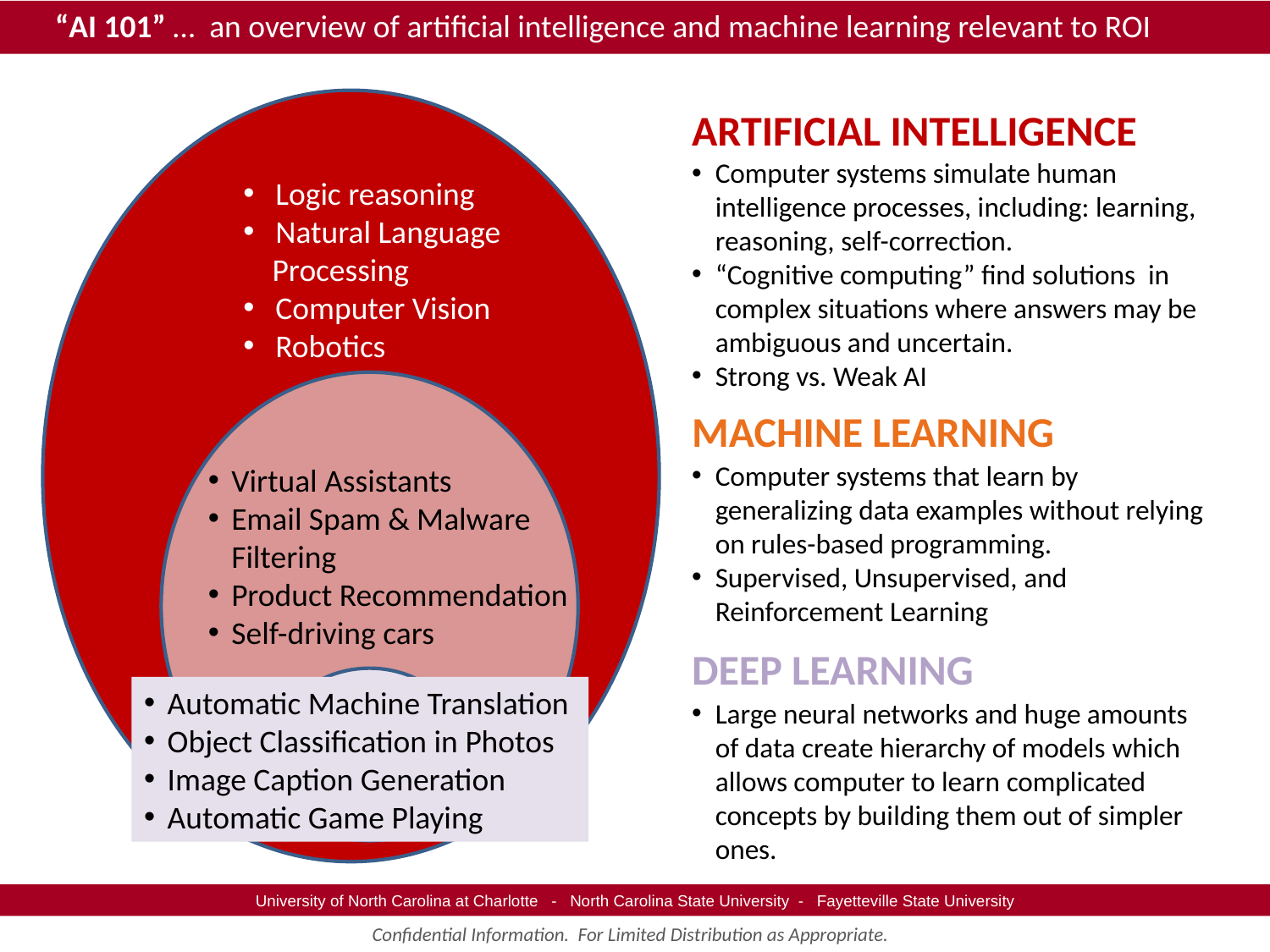

“AI 101” …  an overview of artificial intelligence and machine learning relevant to ROI

ARTIFICIAL INTELLIGENCE
Computer systems simulate human intelligence processes, including: learning, reasoning, self-correction.
“Cognitive computing” find solutions  in complex situations where answers may be ambiguous and uncertain.
Strong vs. Weak AI
Logic reasoning
Natural Language
    Processing
Computer Vision
Robotics

MACHINE LEARNING
Computer systems that learn by generalizing data examples without relying on rules-based programming.
Supervised, Unsupervised, and Reinforcement Learning

Virtual Assistants
Email Spam & Malware Filtering
Product Recommendation
Self-driving cars
DEEP LEARNING

Automatic Machine Translation
Object Classification in Photos
Image Caption Generation
Automatic Game Playing
Large neural networks and huge amounts of data create hierarchy of models which allows computer to learn complicated concepts by building them out of simpler ones.
University of North Carolina at Charlotte   -   North Carolina State University  -   Fayetteville State University

Confidential Information.  For Limited Distribution as Appropriate.